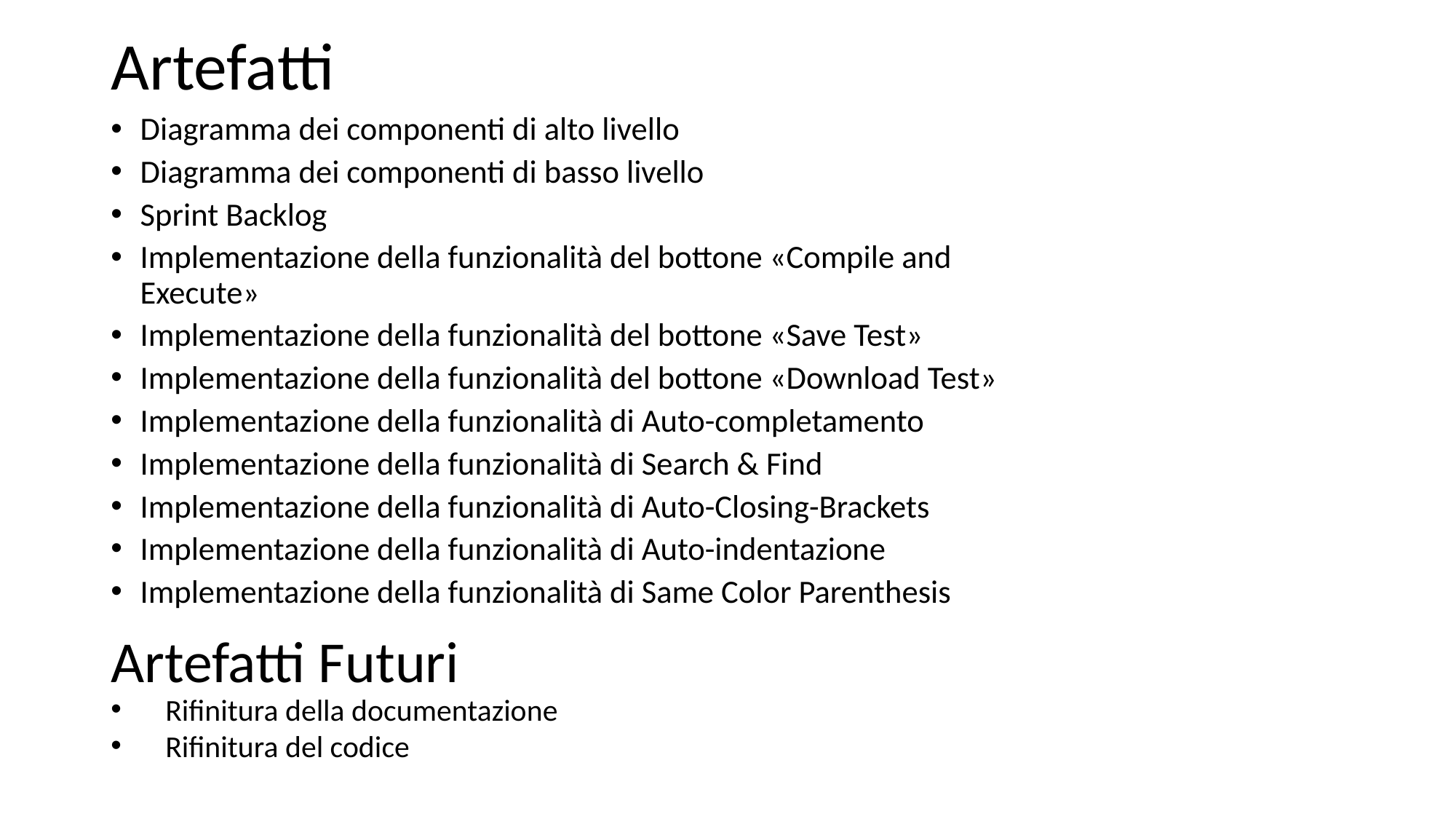

# Artefatti
Diagramma dei componenti di alto livello
Diagramma dei componenti di basso livello
Sprint Backlog
Implementazione della funzionalità del bottone «Compile and Execute»
Implementazione della funzionalità del bottone «Save Test»
Implementazione della funzionalità del bottone «Download Test»
Implementazione della funzionalità di Auto-completamento
Implementazione della funzionalità di Search & Find
Implementazione della funzionalità di Auto-Closing-Brackets
Implementazione della funzionalità di Auto-indentazione
Implementazione della funzionalità di Same Color Parenthesis

Artefatti Futuri
Rifinitura della documentazione
Rifinitura del codice